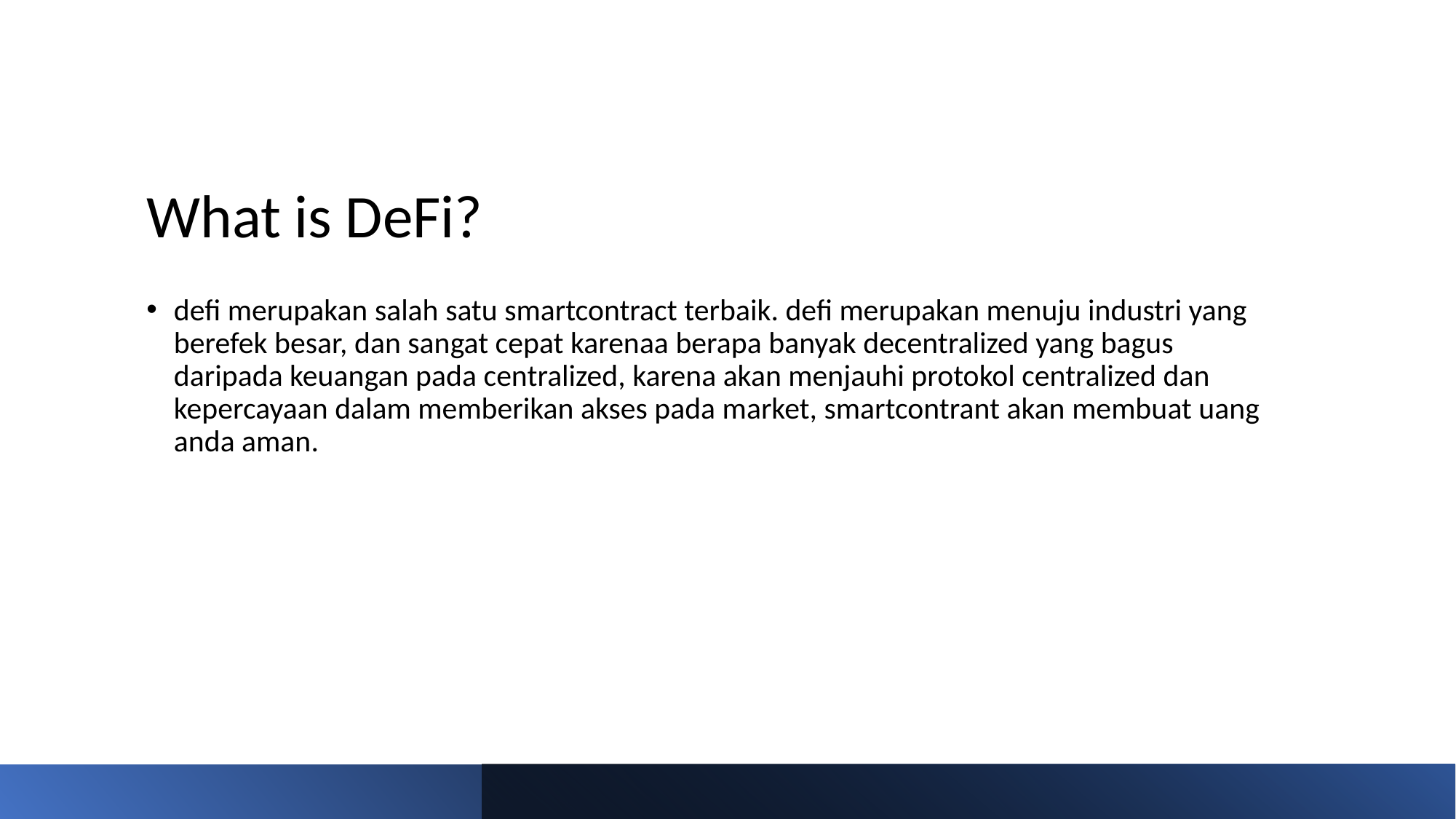

# What is DeFi?
defi merupakan salah satu smartcontract terbaik. defi merupakan menuju industri yang berefek besar, dan sangat cepat karenaa berapa banyak decentralized yang bagus daripada keuangan pada centralized, karena akan menjauhi protokol centralized dan kepercayaan dalam memberikan akses pada market, smartcontrant akan membuat uang anda aman.